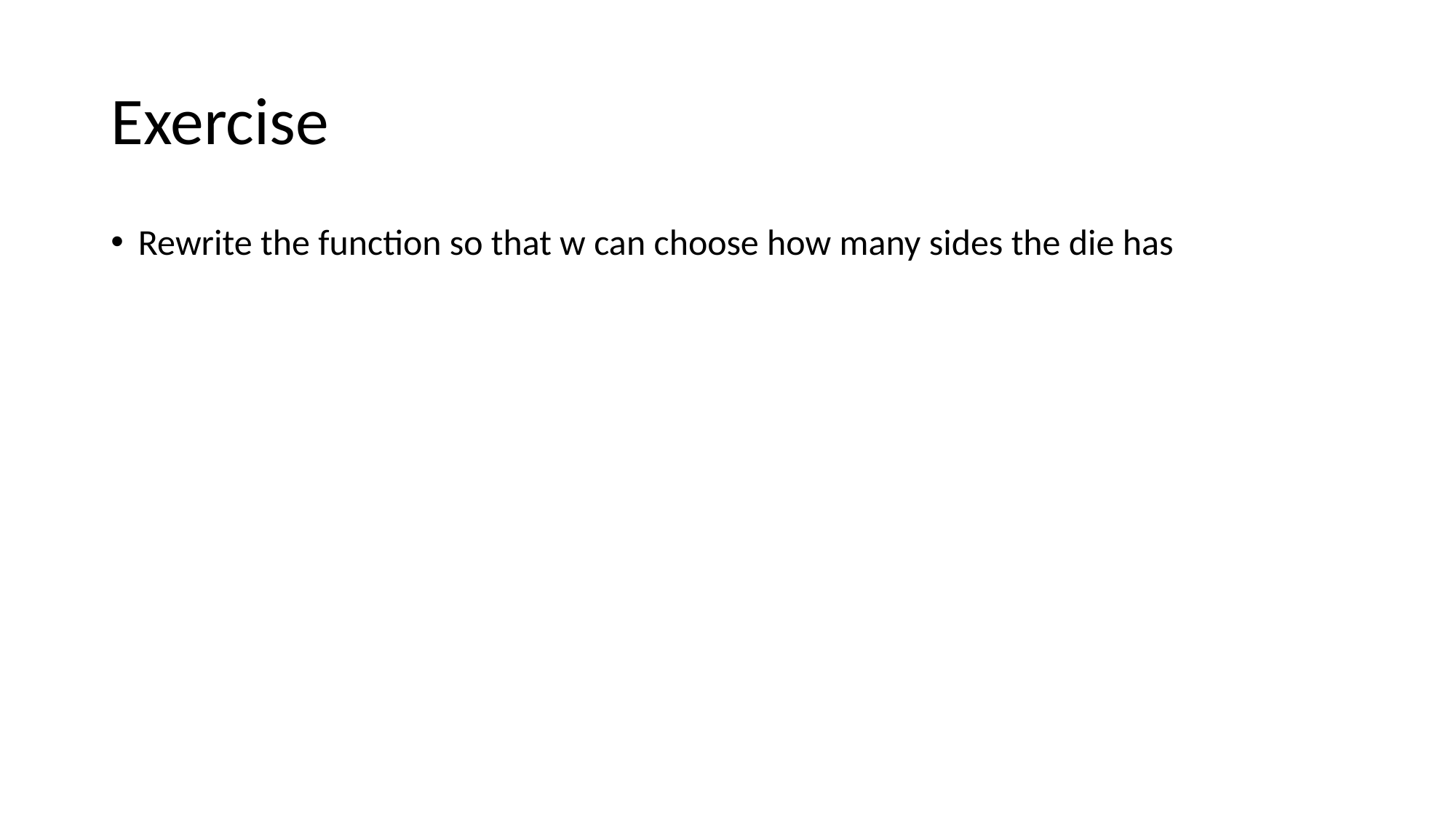

# Exercise
Rewrite the function so that w can choose how many sides the die has